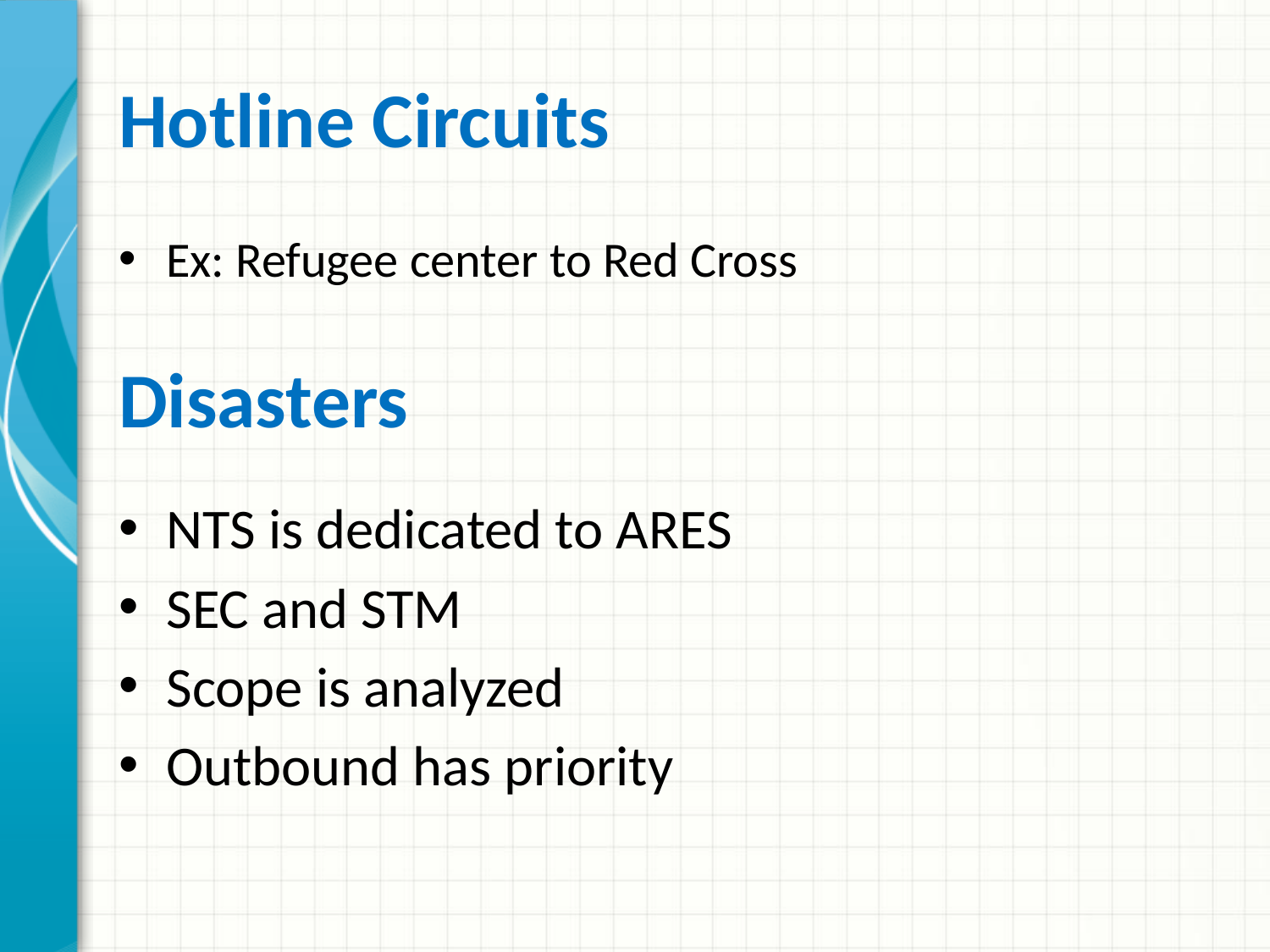

# Hotline Circuits
Ex: Refugee center to Red Cross
Disasters
NTS is dedicated to ARES
SEC and STM
Scope is analyzed
Outbound has priority